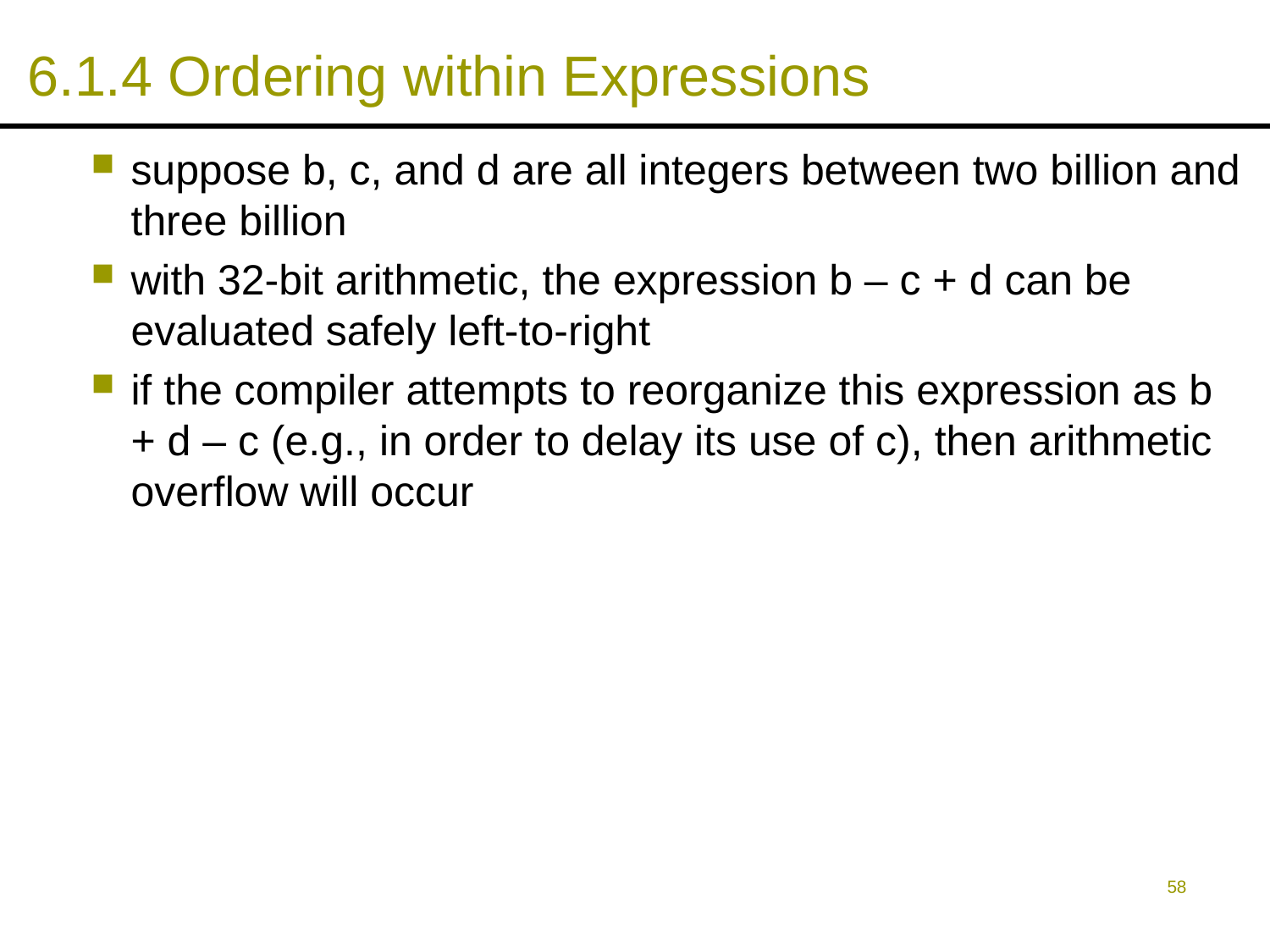

# 6.1.4 Ordering within Expressions
suppose b, c, and d are all integers between two billion and three billion
with 32-bit arithmetic, the expression b – c + d can be evaluated safely left-to-right
if the compiler attempts to reorganize this expression as b + d – c (e.g., in order to delay its use of c), then arithmetic overflow will occur
58